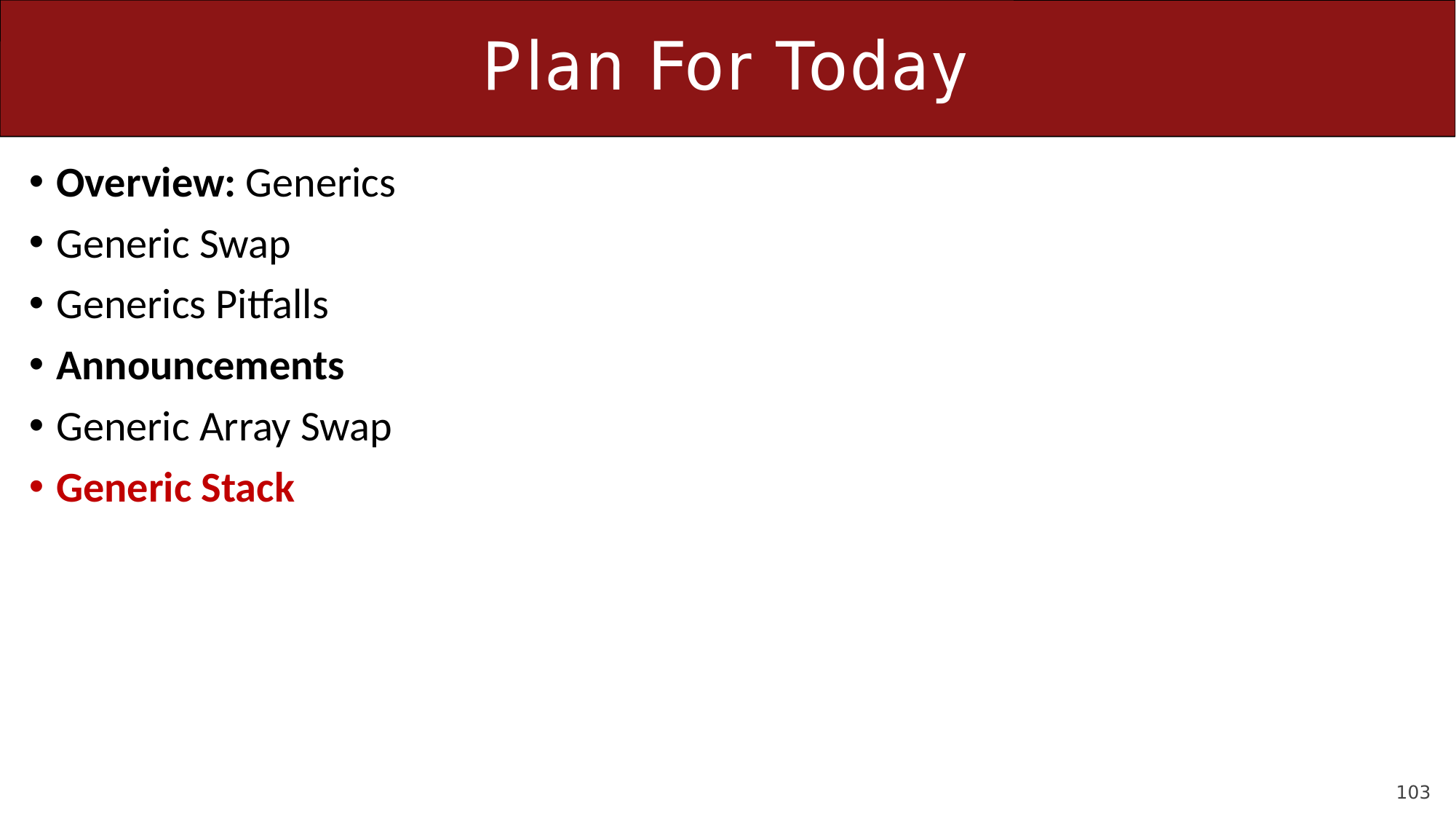

# Plan For Today
Overview: Generics
Generic Swap
Generics Pitfalls
Announcements
Generic Array Swap
Generic Stack